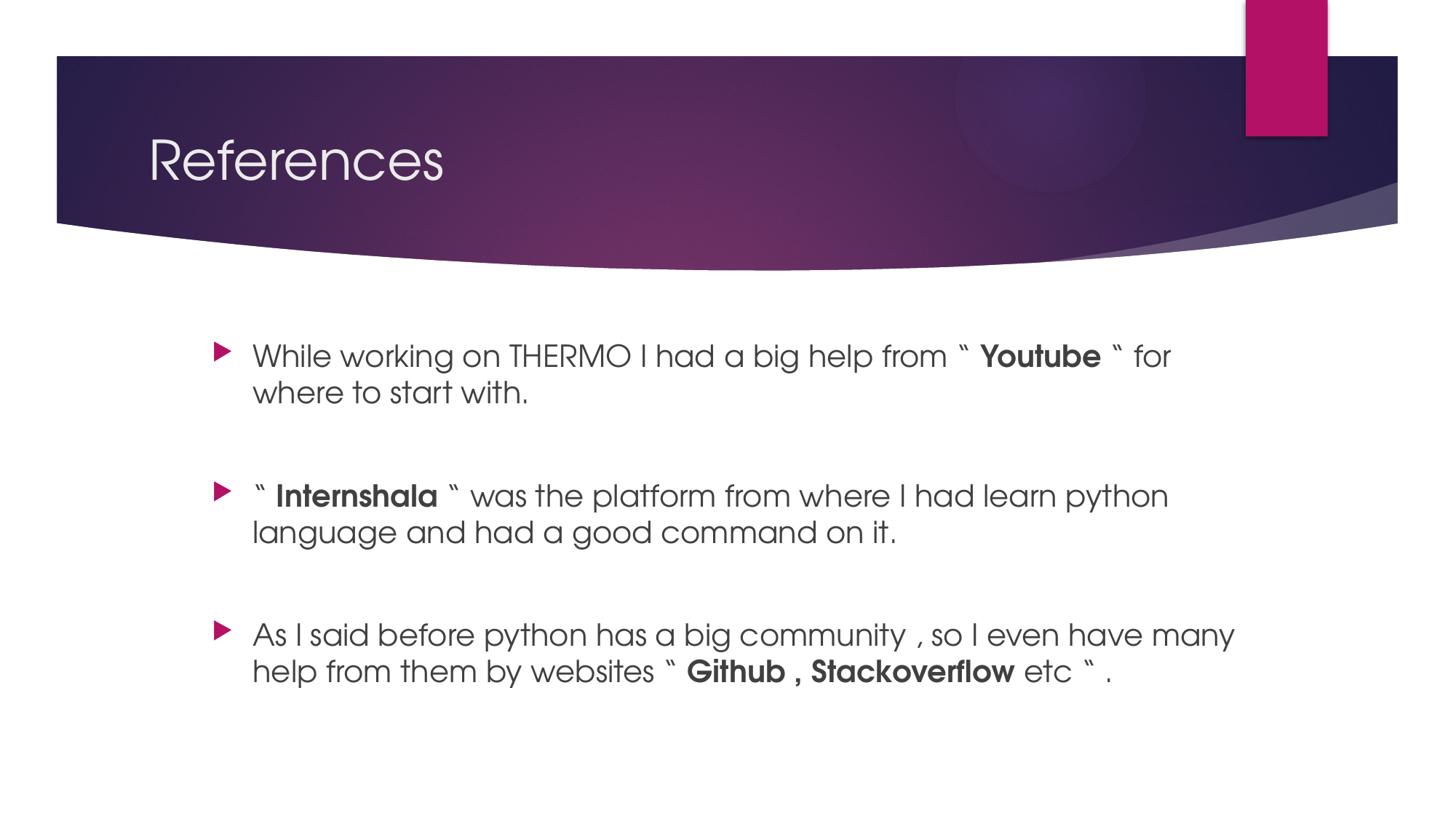

# References
While working on THERMO I had a big help from “ Youtube “ for where to start with.

“ Internshala “ was the platform from where I had learn python language and had a good command on it.

As I said before python has a big community , so I even have many help from them by websites “ Github , Stackoverflow etc “ .